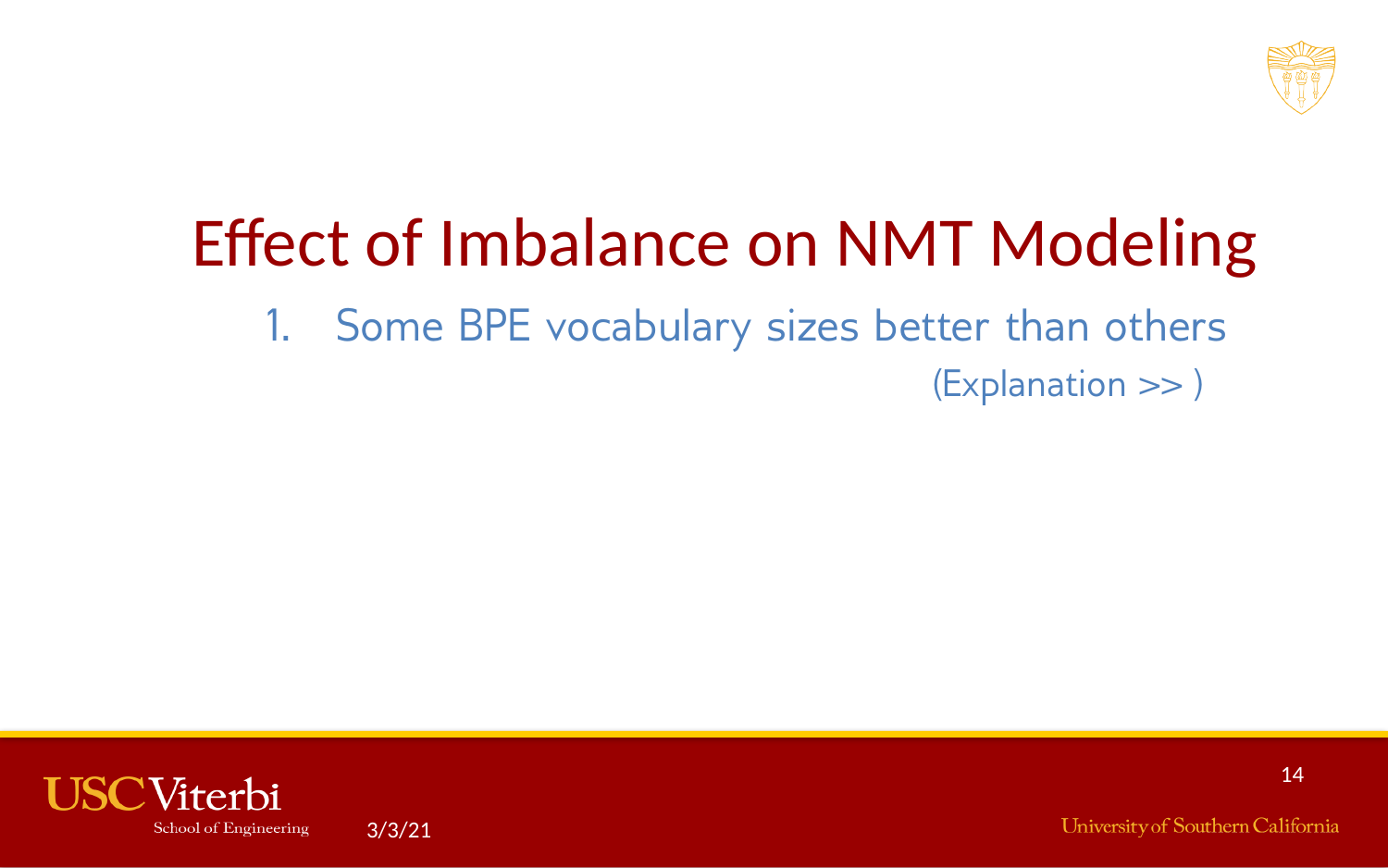

Effect of Imbalance on NMT Modeling
Some BPE vocabulary sizes better than others
                                           (Explanation >> )